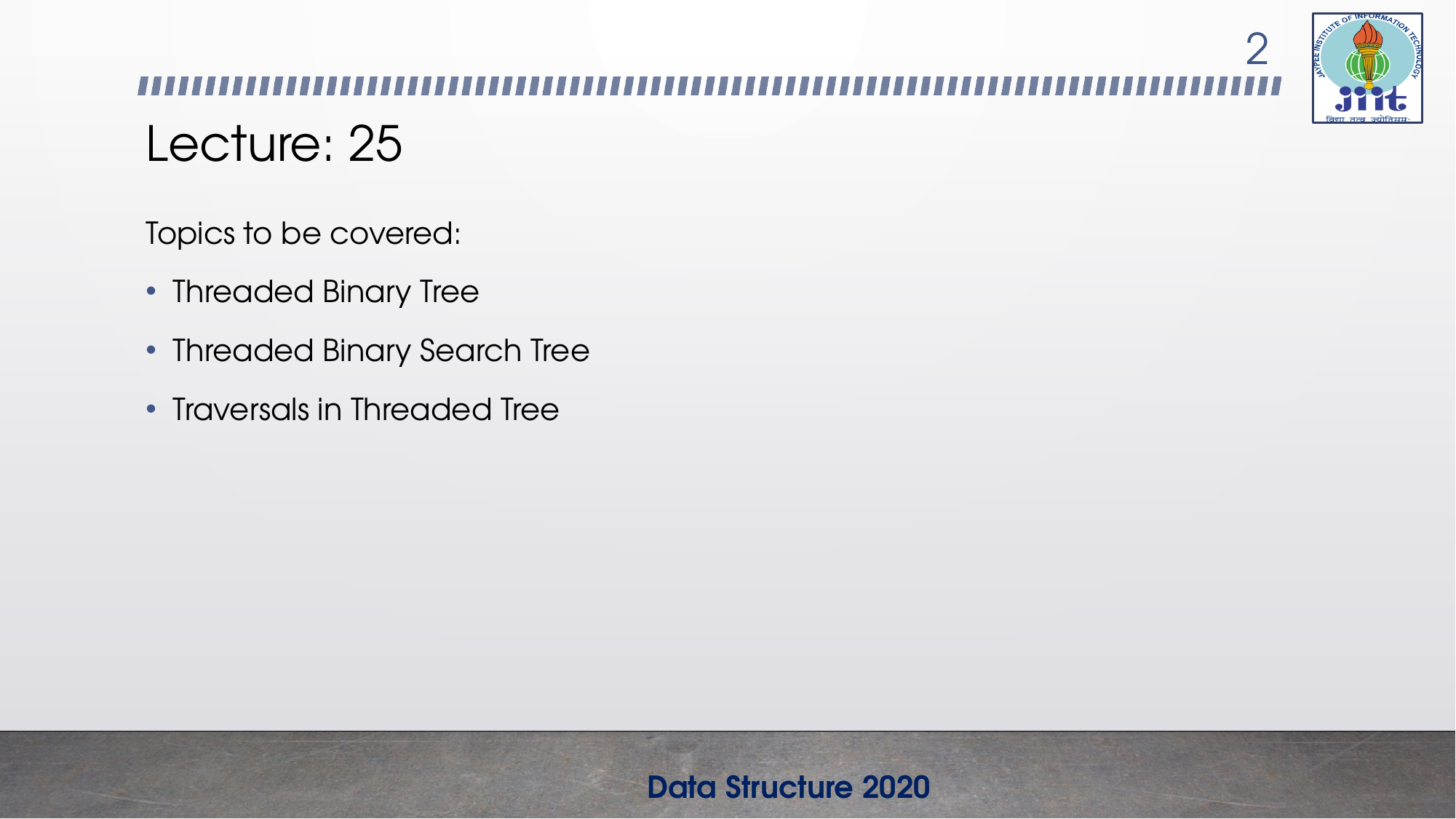

2
# Lecture: 25
Topics to be covered:
Threaded Binary Tree
Threaded Binary Search Tree
Traversals in Threaded Tree